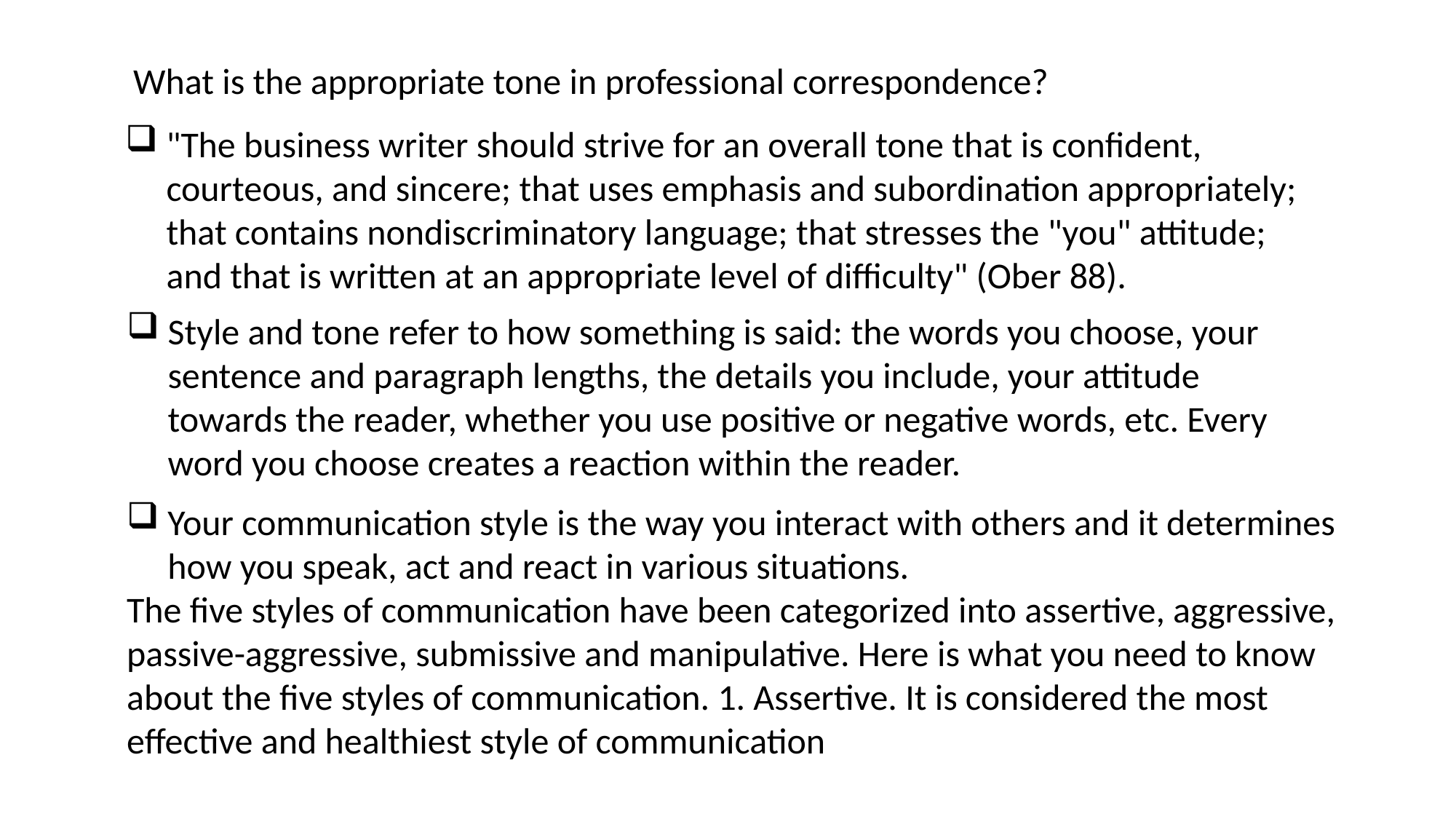

What is the appropriate tone in professional correspondence?

"The business writer should strive for an overall tone that is confident, courteous, and sincere; that uses emphasis and subordination appropriately; that contains nondiscriminatory language; that stresses the "you" attitude; and that is written at an appropriate level of difficulty" (Ober 88).

Style and tone refer to how something is said: the words you choose, your sentence and paragraph lengths, the details you include, your attitude towards the reader, whether you use positive or negative words, etc. Every word you choose creates a reaction within the reader.

Your communication style is the way you interact with others and it determines how you speak, act and react in various situations.
The five styles of communication have been categorized into assertive, aggressive, passive-aggressive, submissive and manipulative. Here is what you need to know about the five styles of communication. 1. Assertive. It is considered the most effective and healthiest style of communication